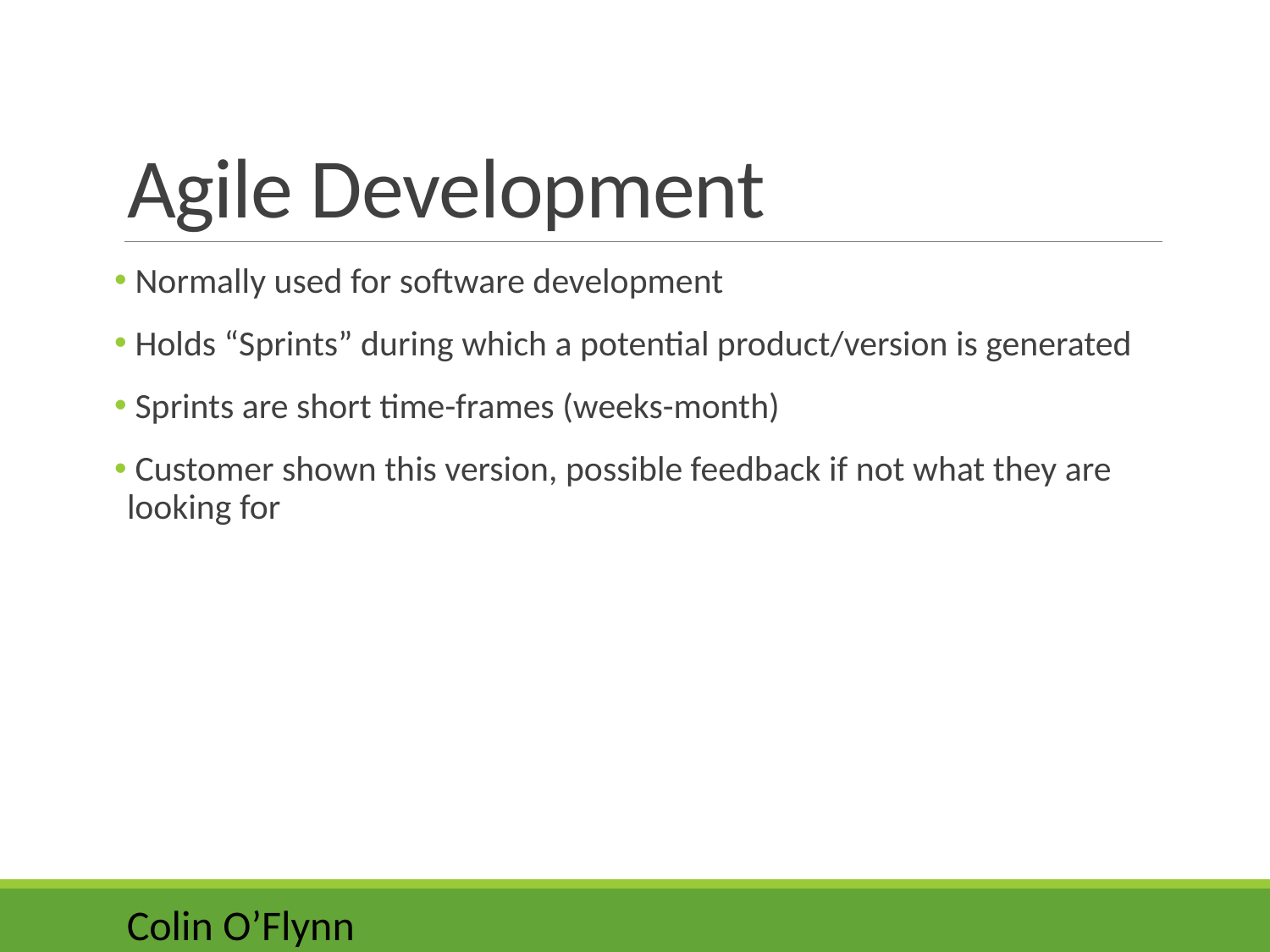

# Agile Development
 Normally used for software development
 Holds “Sprints” during which a potential product/version is generated
 Sprints are short time-frames (weeks-month)
 Customer shown this version, possible feedback if not what they are looking for